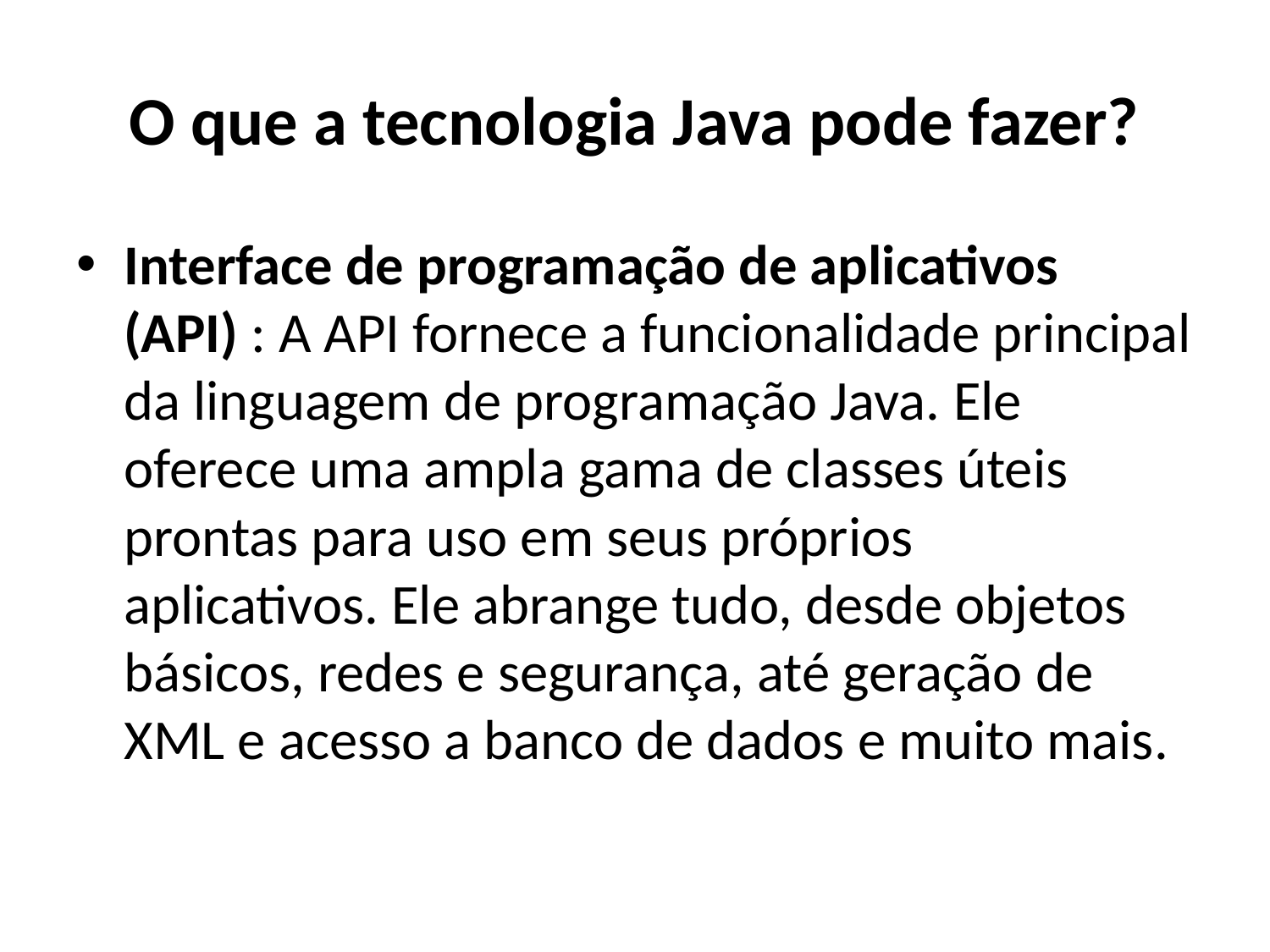

# O que a tecnologia Java pode fazer?
Interface de programação de aplicativos (API) : A API fornece a funcionalidade principal da linguagem de programação Java. Ele oferece uma ampla gama de classes úteis prontas para uso em seus próprios aplicativos. Ele abrange tudo, desde objetos básicos, redes e segurança, até geração de XML e acesso a banco de dados e muito mais.